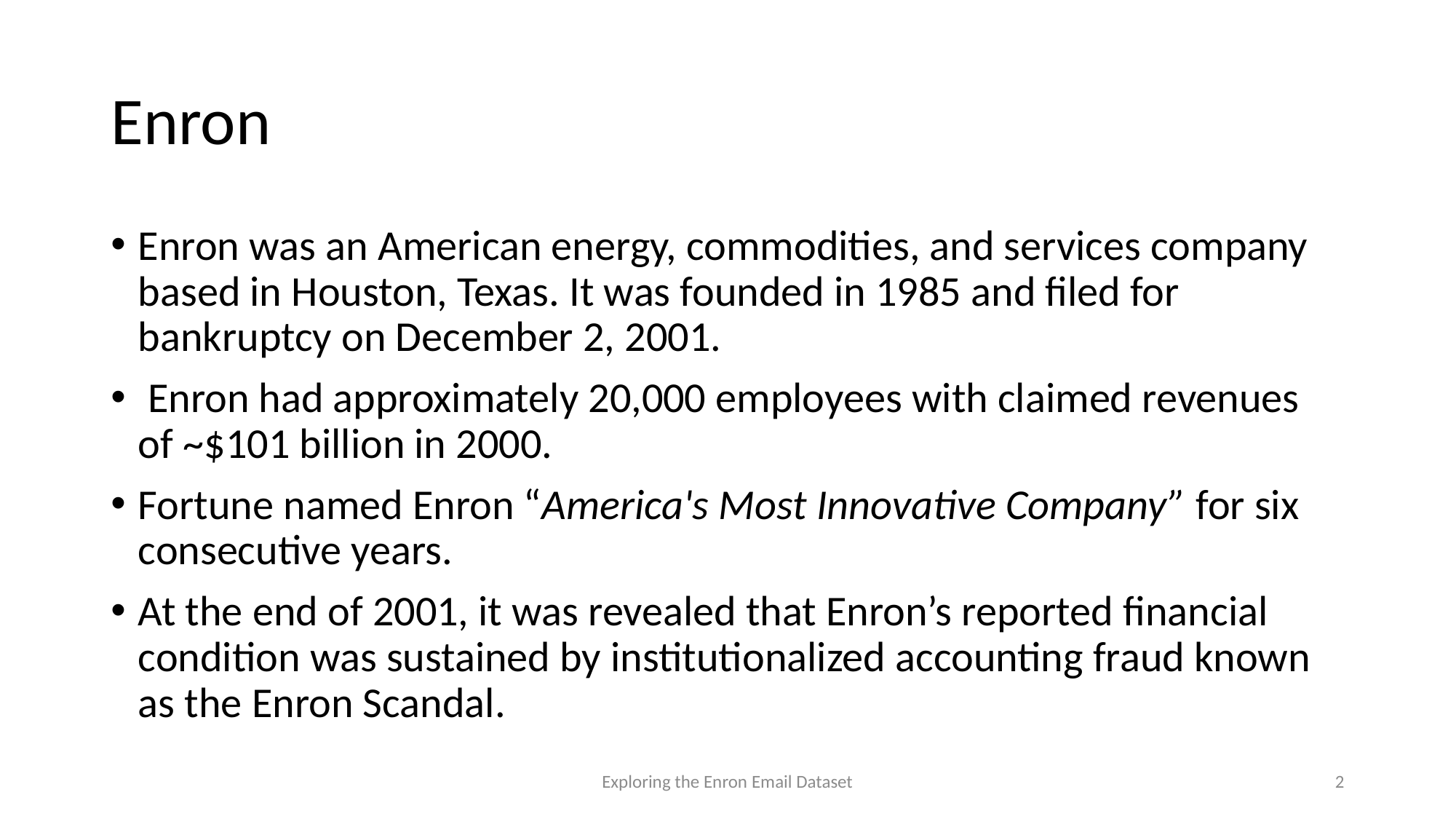

# Enron
Enron was an American energy, commodities, and services company based in Houston, Texas. It was founded in 1985 and filed for bankruptcy on December 2, 2001.
 Enron had approximately 20,000 employees with claimed revenues of ~$101 billion in 2000.
Fortune named Enron “America's Most Innovative Company” for six consecutive years.
At the end of 2001, it was revealed that Enron’s reported financial condition was sustained by institutionalized accounting fraud known as the Enron Scandal.
Exploring the Enron Email Dataset
2